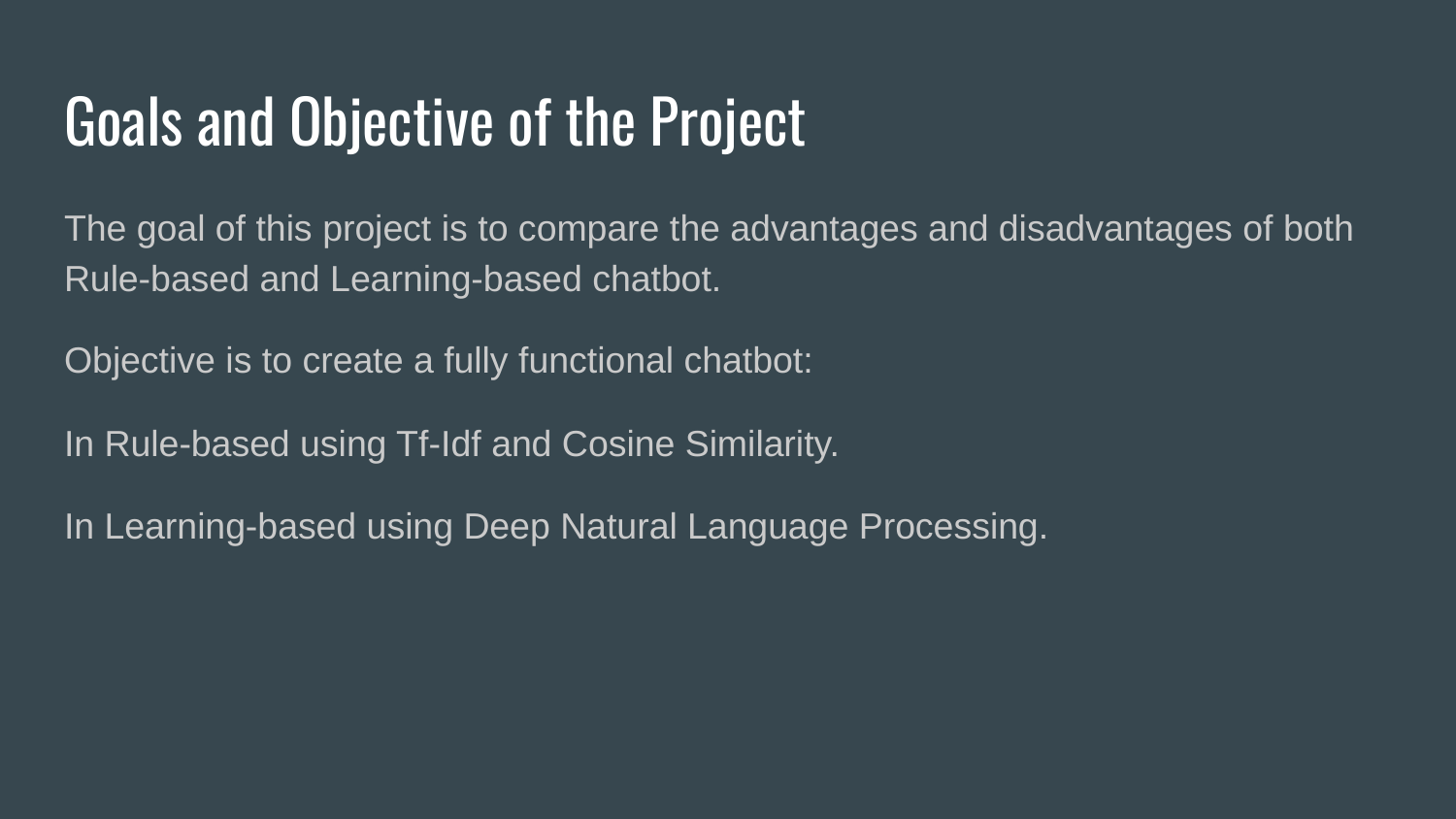

# Goals and Objective of the Project
The goal of this project is to compare the advantages and disadvantages of both Rule-based and Learning-based chatbot.
Objective is to create a fully functional chatbot:
In Rule-based using Tf-Idf and Cosine Similarity.
In Learning-based using Deep Natural Language Processing.